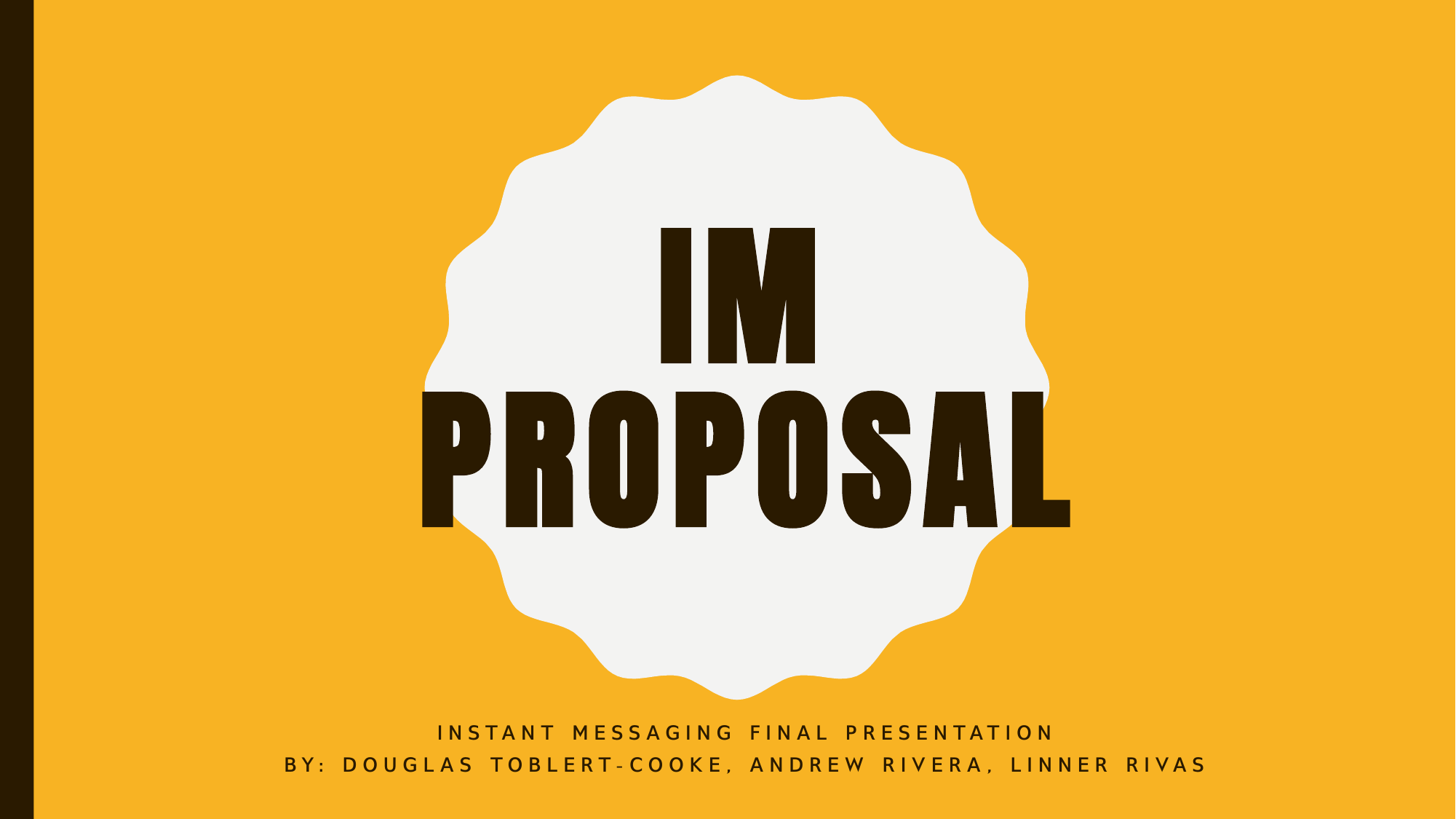

# IM Proposal
Instant Messaging FiNal Presentation
By: Douglas Toblert-Cooke, Andrew Rivera, Linner Rivas